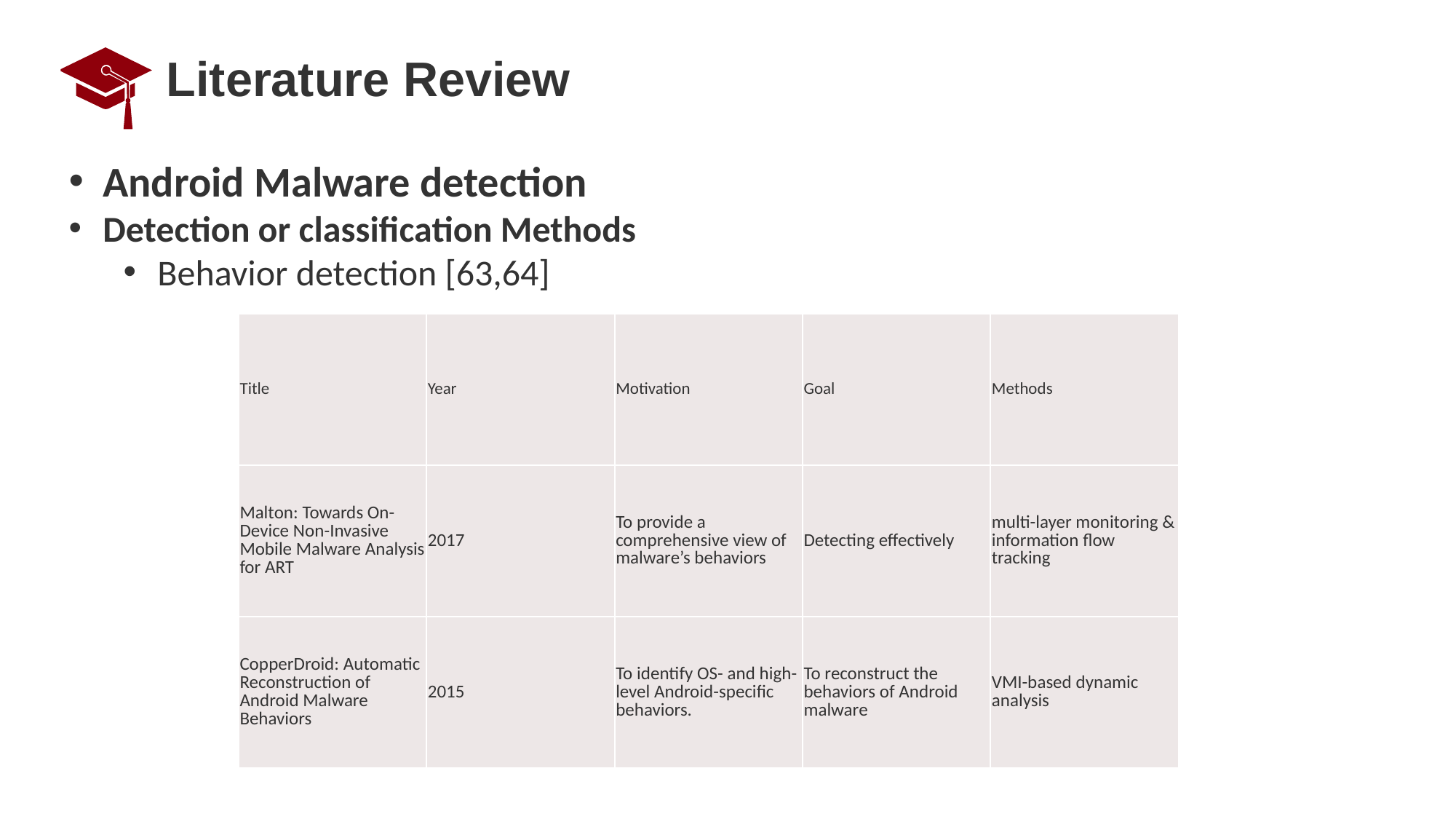

# Literature Review
Android Malware detection
Detection or classification Methods
Behavior detection [63,64]

| Title | Year | Motivation | Goal | Methods |
| --- | --- | --- | --- | --- |
| Malton: Towards On-Device Non-Invasive Mobile Malware Analysis for ART | 2017 | To provide a comprehensive view of malware’s behaviors | Detecting effectively | multi-layer monitoring & information flow tracking |
| CopperDroid: Automatic Reconstruction of Android Malware Behaviors | 2015 | To identify OS- and high-level Android-specific behaviors. | To reconstruct the behaviors of Android malware | VMI-based dynamic analysis |